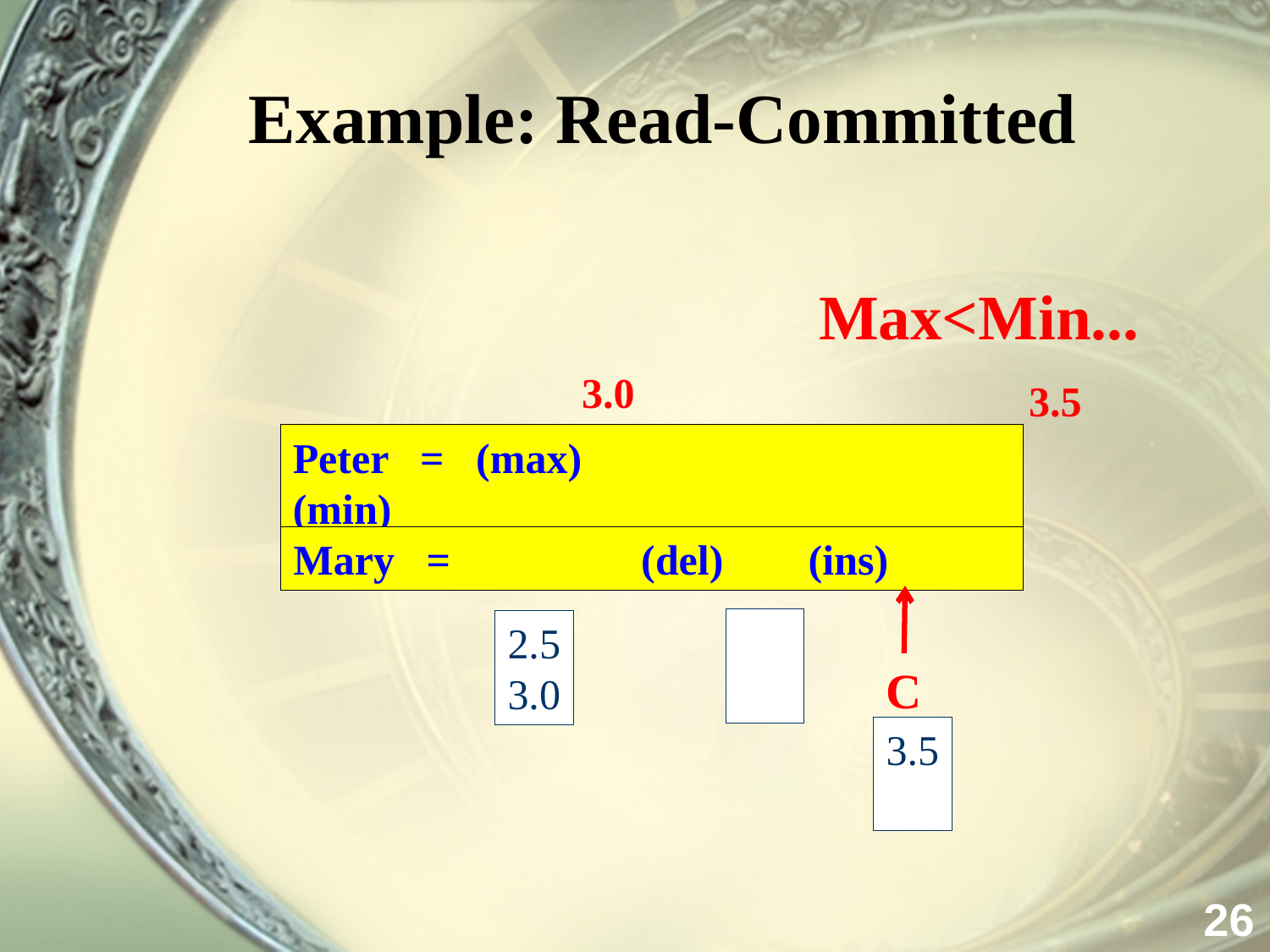

# Example: Read-Committed
Max<Min...
3.0
3.5
Peter   =   (max)                                (min)
Mary   =                  (del)        (ins)

2.5
3.0
C
3.5

26